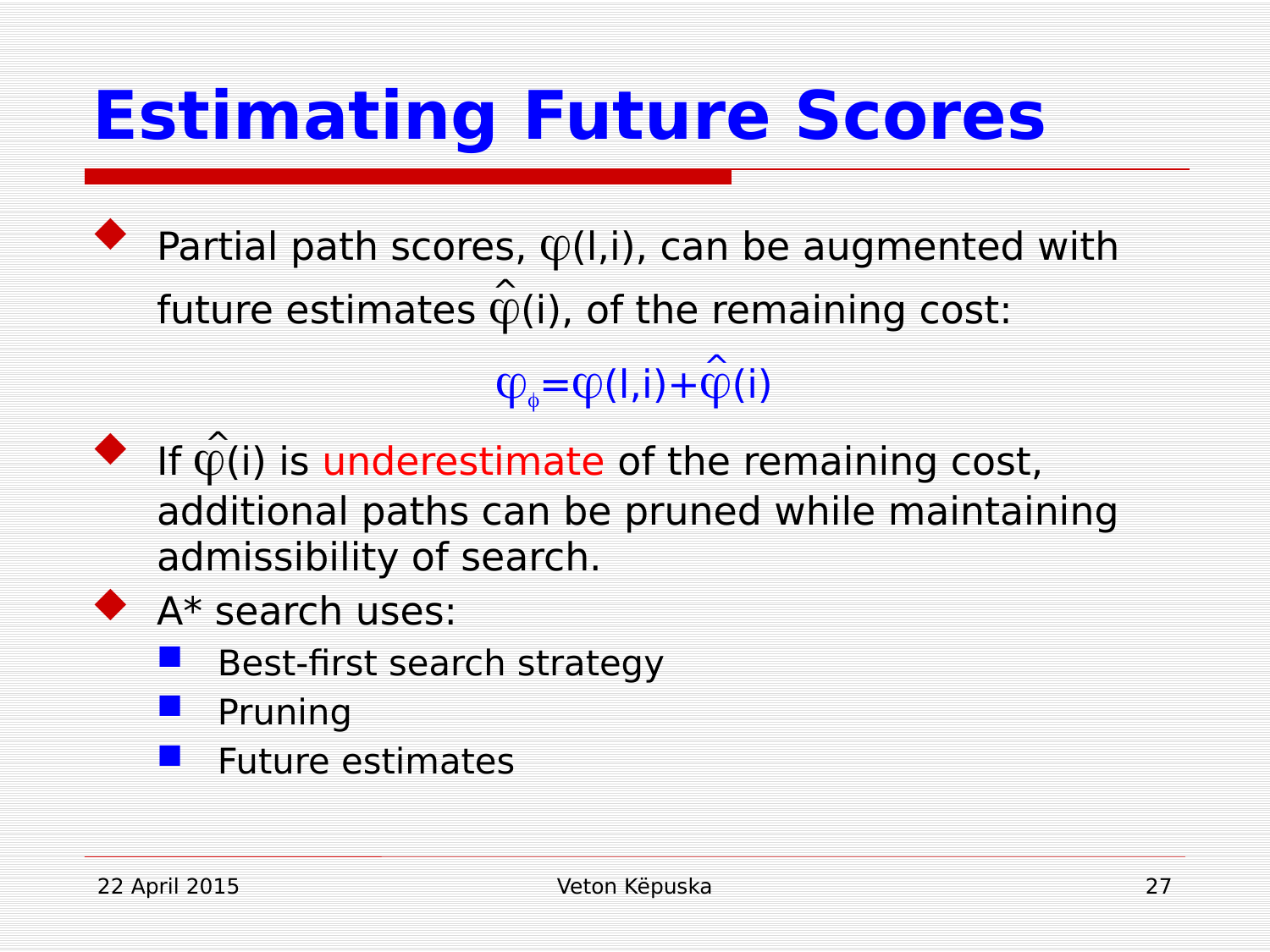

# Estimating Future Scores
Partial path scores, ϕ(l,i), can be augmented with future estimates ϕ(i), of the remaining cost:
ϕφ=ϕ(l,i)+ϕ(i)
If ϕ(i) is underestimate of the remaining cost, additional paths can be pruned while maintaining admissibility of search.
A* search uses:
Best-first search strategy
Pruning
Future estimates
^
^
^
22 April 2015
Veton Këpuska
27